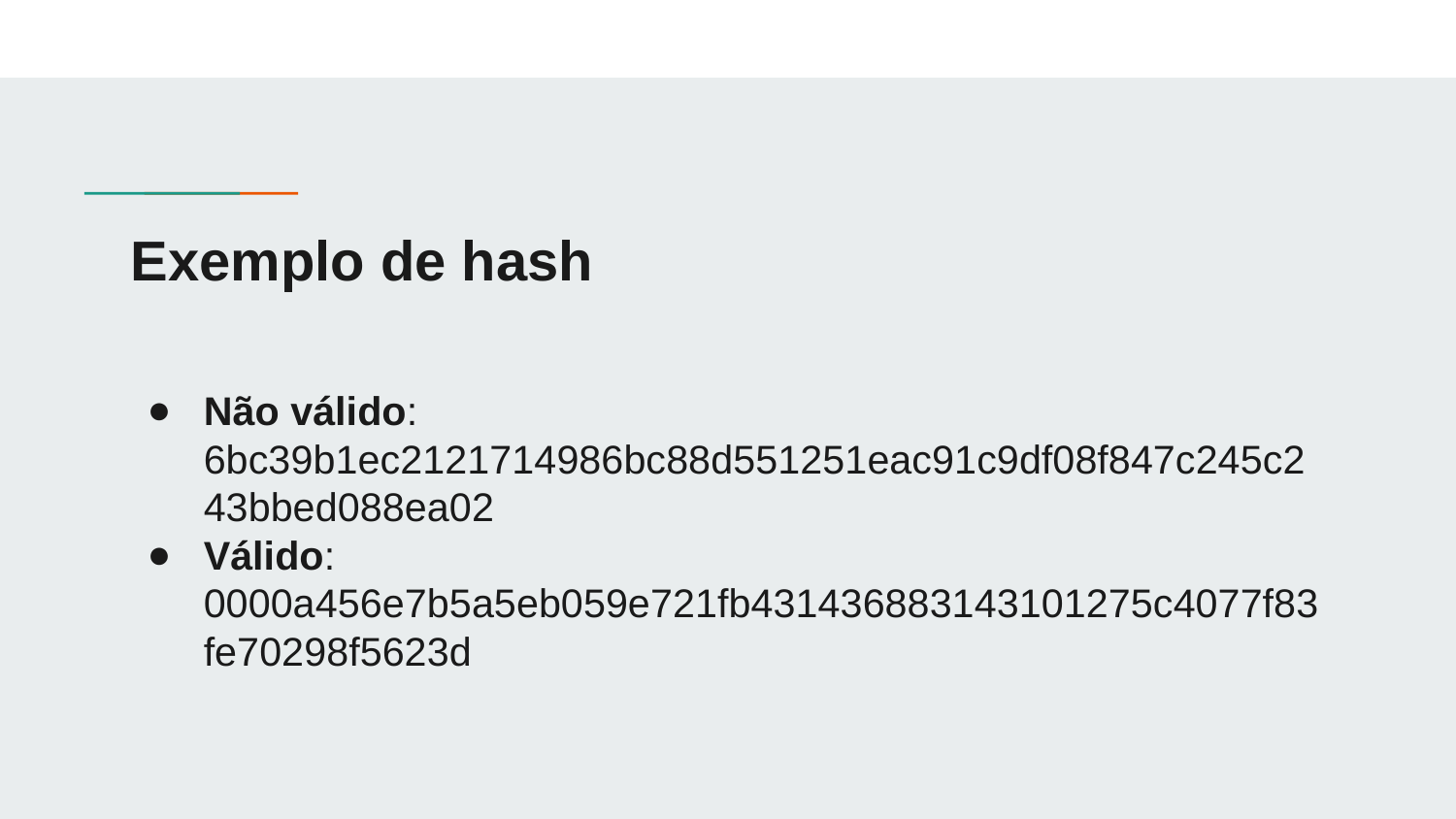

# Exemplo de hash
Não válido: 6bc39b1ec2121714986bc88d551251eac91c9df08f847c245c243bbed088ea02
Válido: 0000a456e7b5a5eb059e721fb431436883143101275c4077f83fe70298f5623d